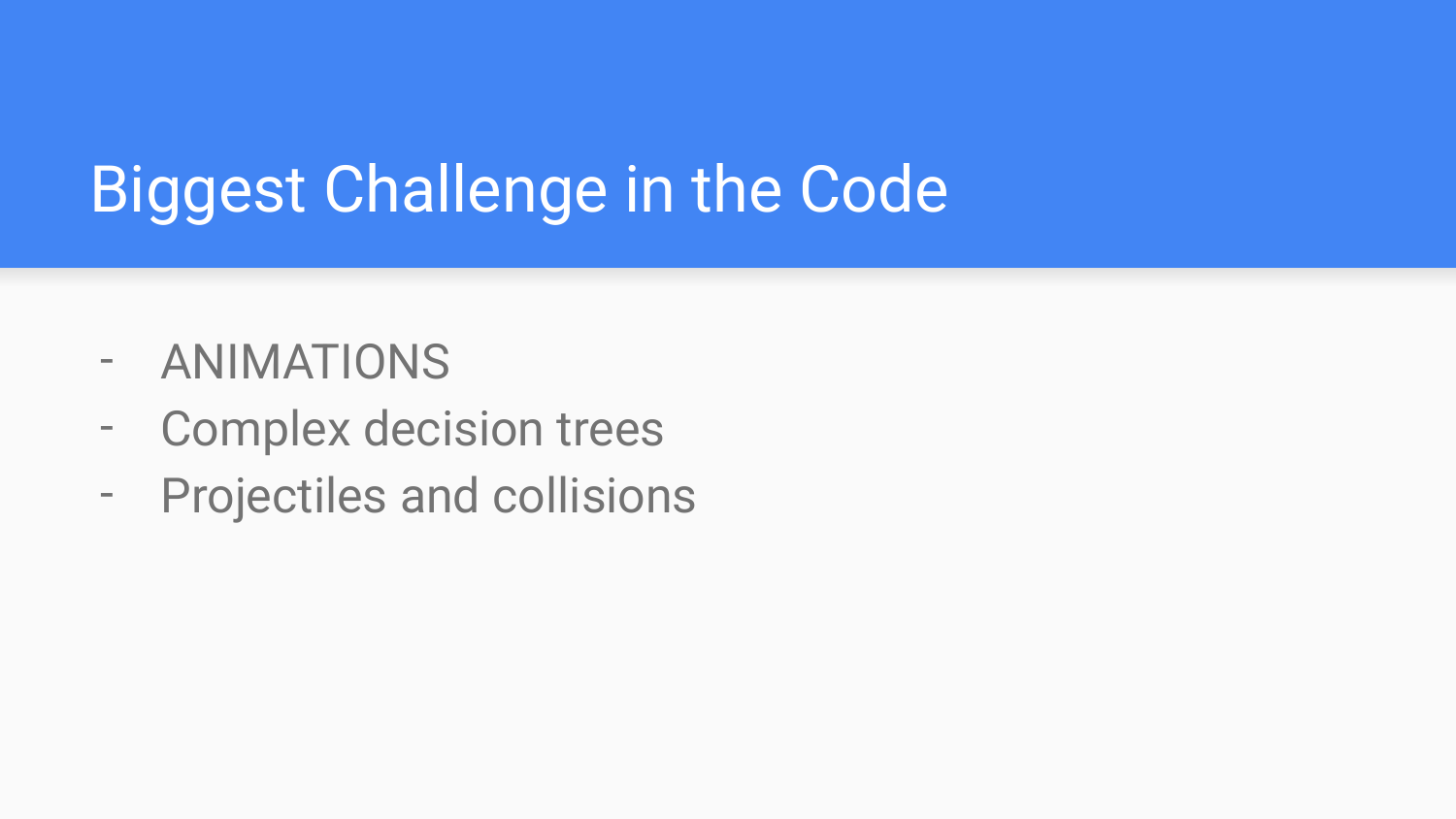

# Biggest Challenge in the Code
ANIMATIONS
Complex decision trees
Projectiles and collisions